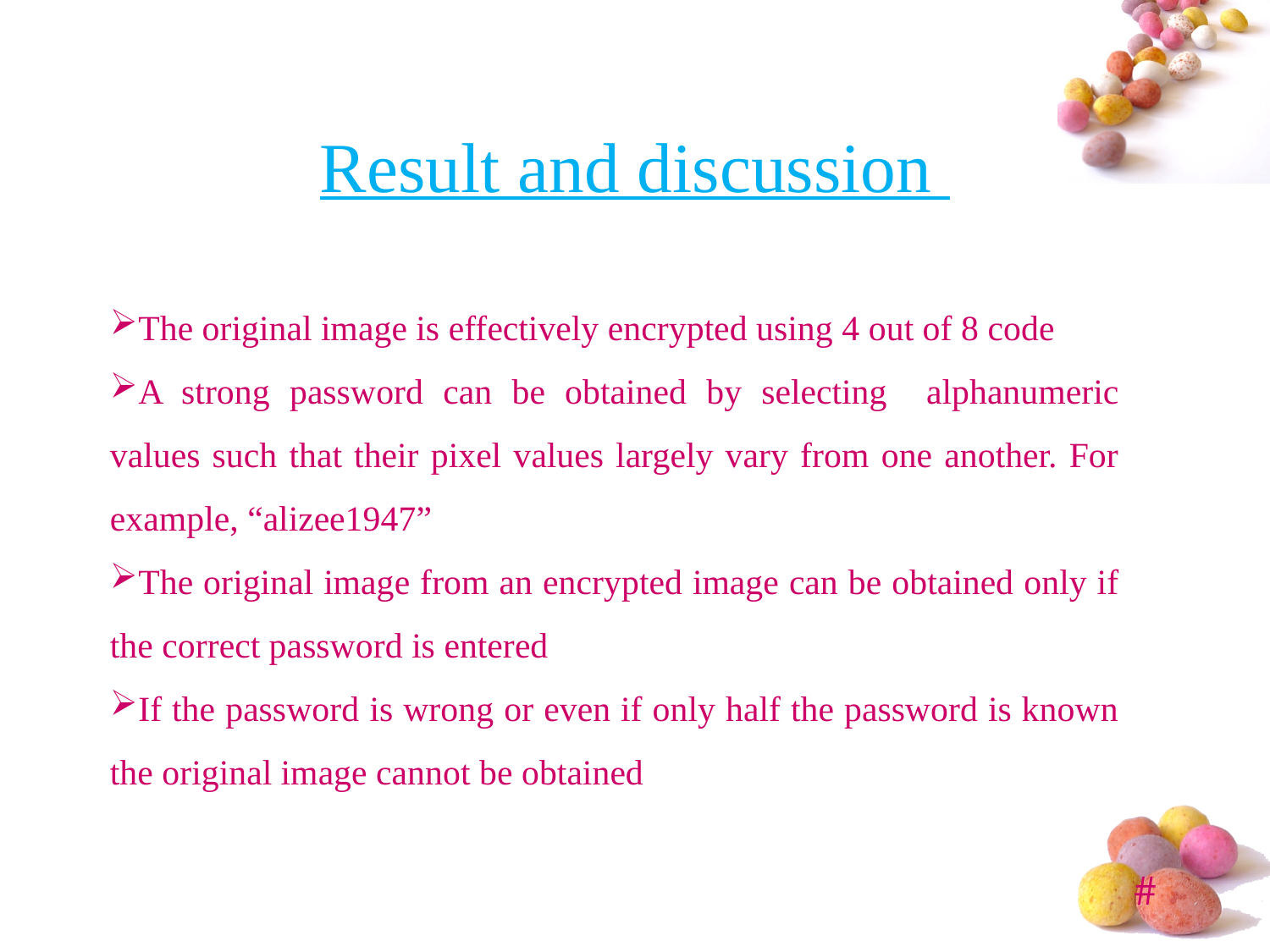

# Result and discussion
The original image is effectively encrypted using 4 out of 8 code
A strong password can be obtained by selecting  alphanumeric values such that their pixel values largely vary from one another. For example, “alizee1947”
The original image from an encrypted image can be obtained only if the correct password is entered
If the password is wrong or even if only half the password is known the original image cannot be obtained